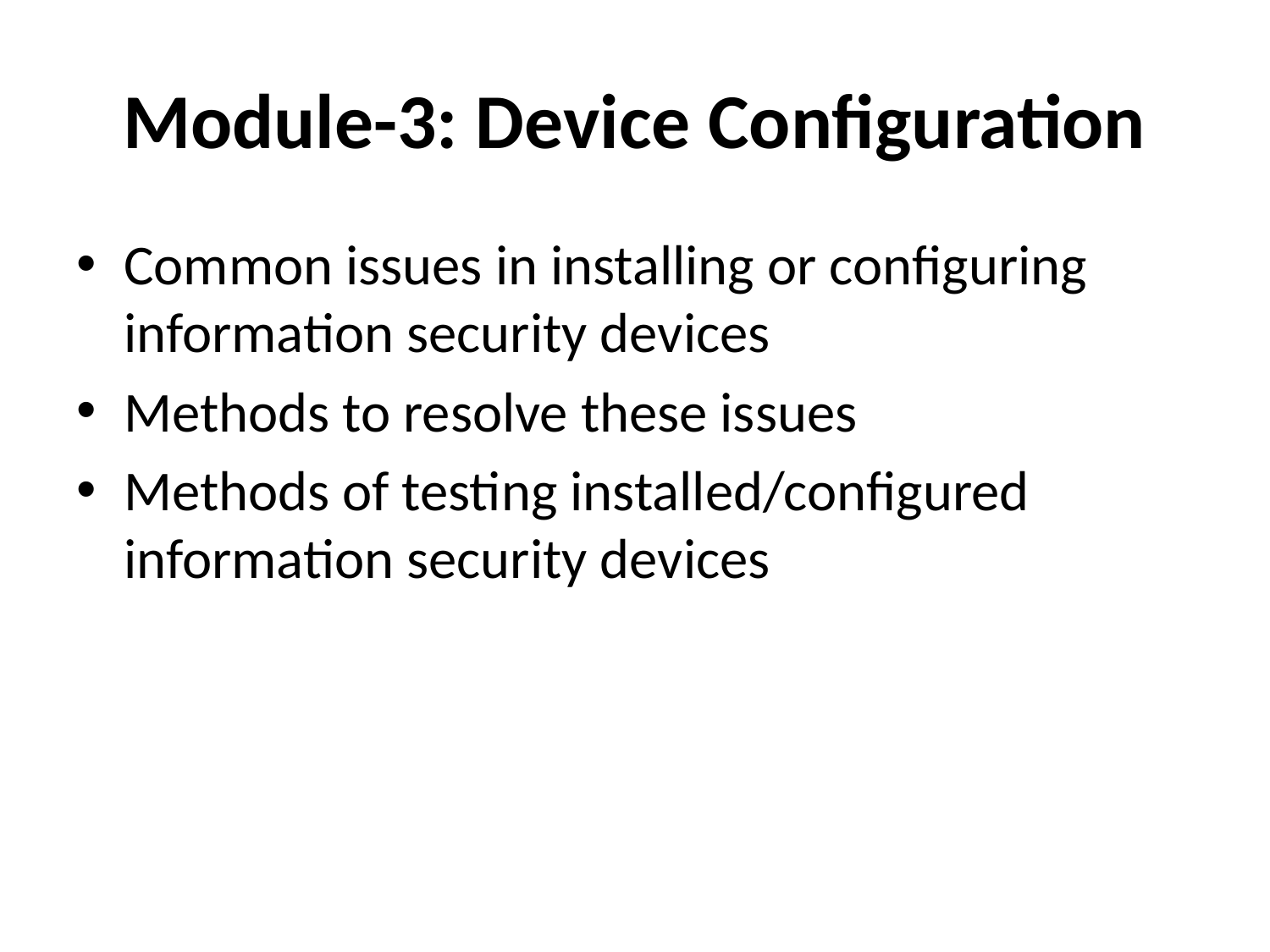

# Module-3: Device Configuration
Common issues in installing or configuring information security devices
Methods to resolve these issues
Methods of testing installed/configured information security devices